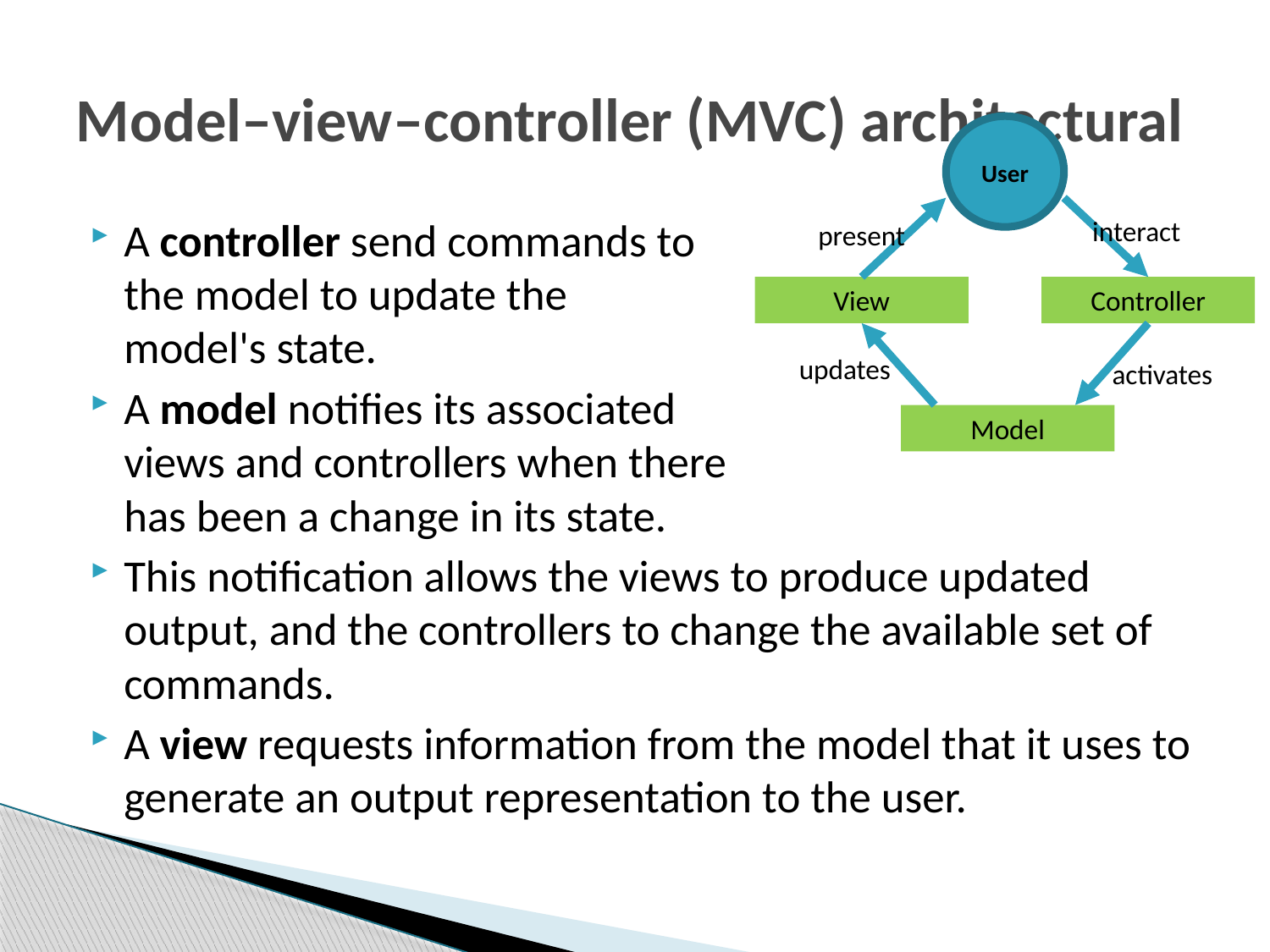

# Model–view–controller (MVC) architectural

User
interact
present
View
Controller
updates
activates
Model
A controller send commands to
the model to update the
model's state.
A model notifies its associated
views and controllers when there
has been a change in its state.
This notification allows the views to produce updated output, and the controllers to change the available set of commands.
A view requests information from the model that it uses to generate an output representation to the user.